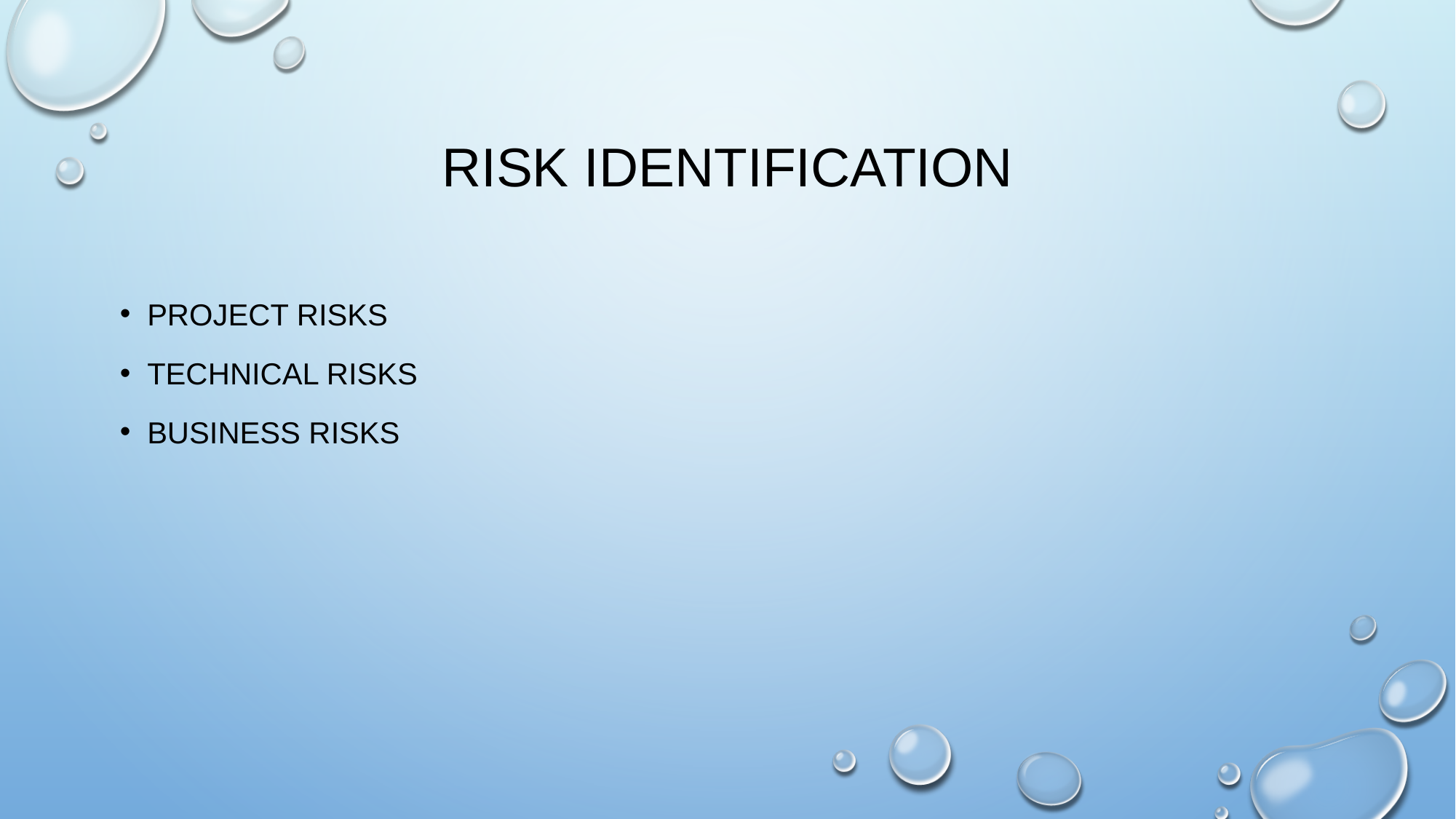

# Risk identification
Project risks
Technical risks
Business risks